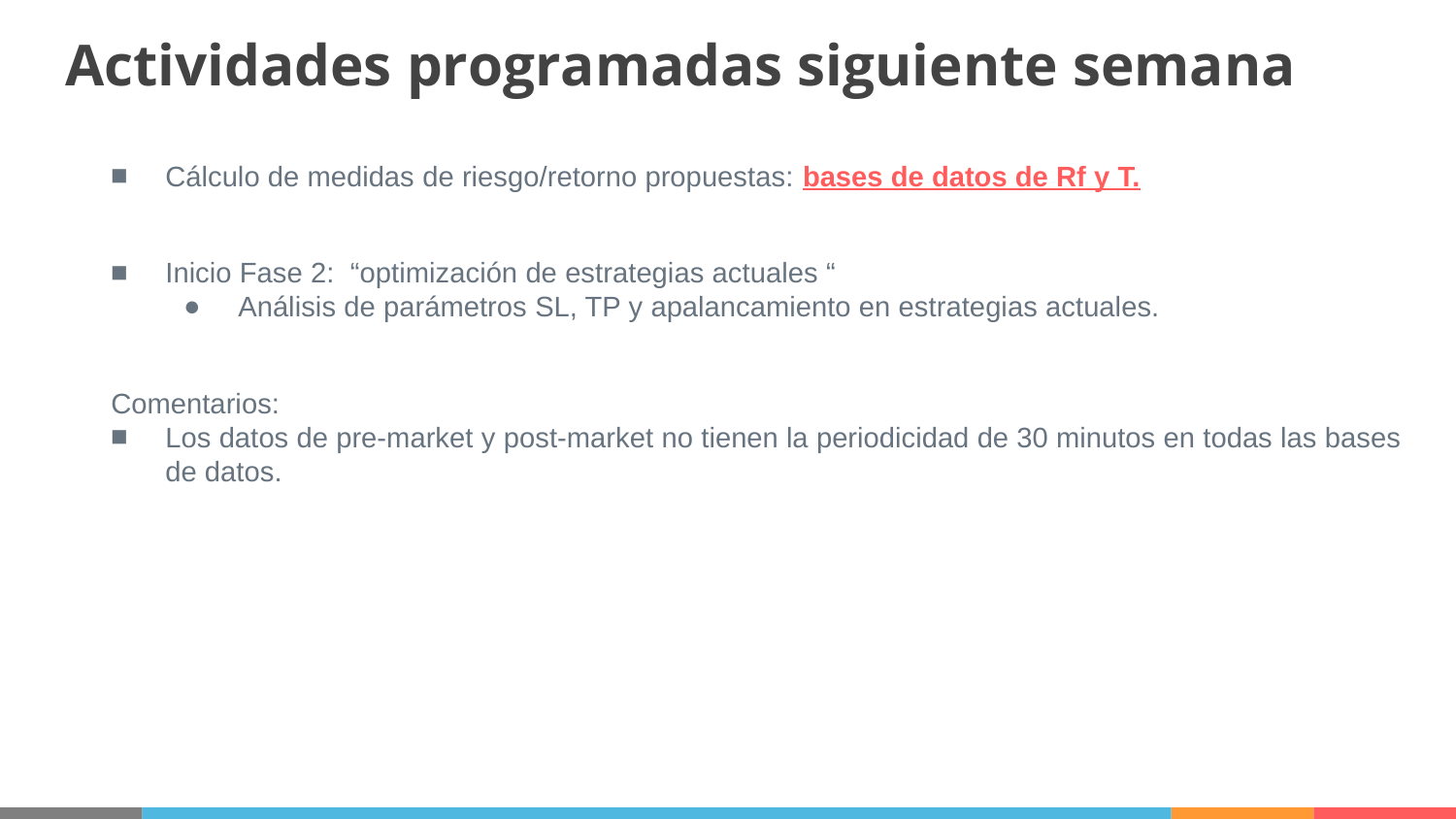

# Actividades programadas siguiente semana
Cálculo de medidas de riesgo/retorno propuestas: bases de datos de Rf y T.

Inicio Fase 2:  “optimización de estrategias actuales “
Análisis de parámetros SL, TP y apalancamiento en estrategias actuales.

Comentarios:
Los datos de pre-market y post-market no tienen la periodicidad de 30 minutos en todas las bases de datos.